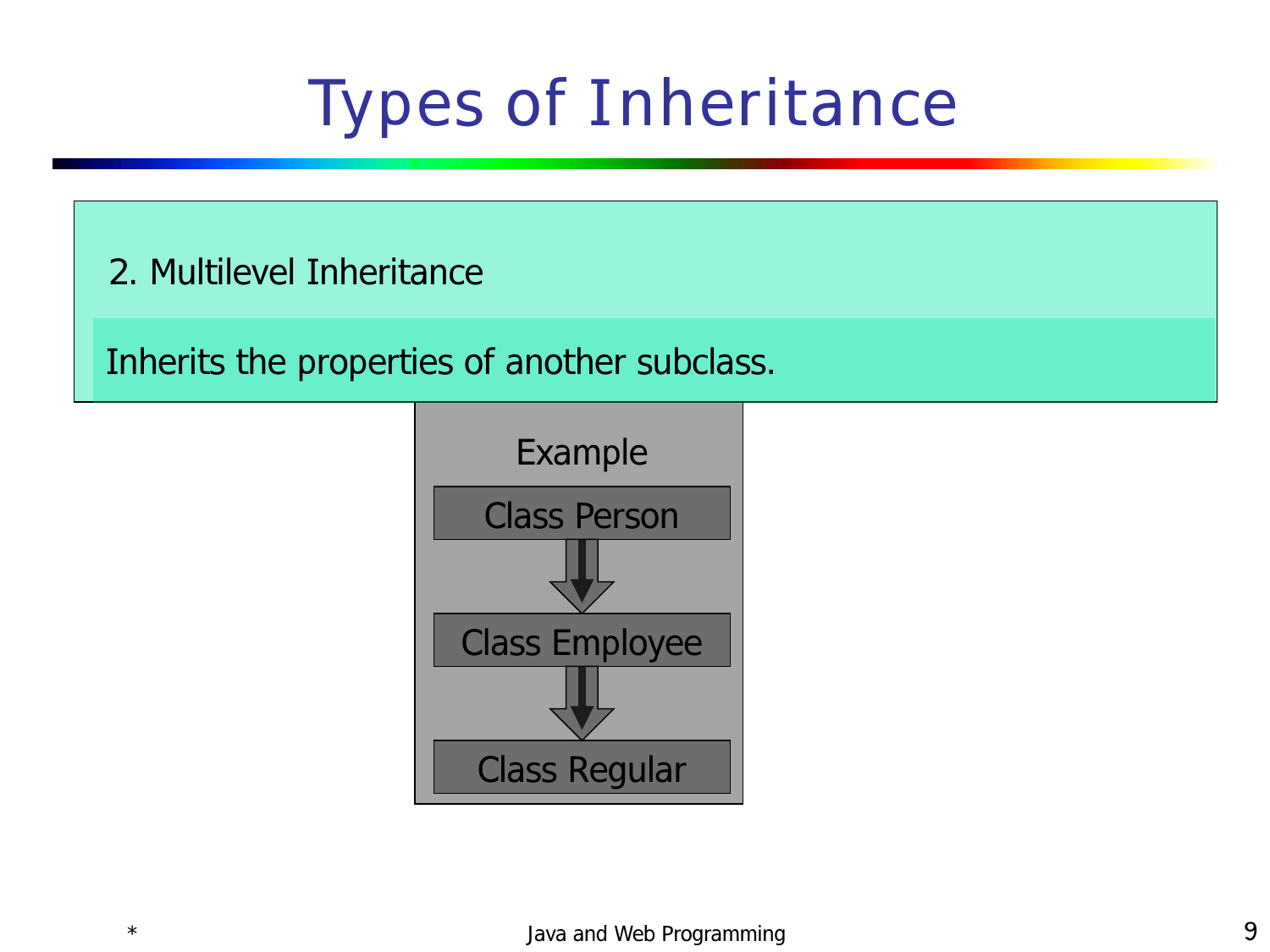

# Types of Inheritance

  2. Multilevel Inheritance
Inherits the properties of another subclass.

Example
Class Person

Class Employee

Class Regular
*
9
Java and Web Programming